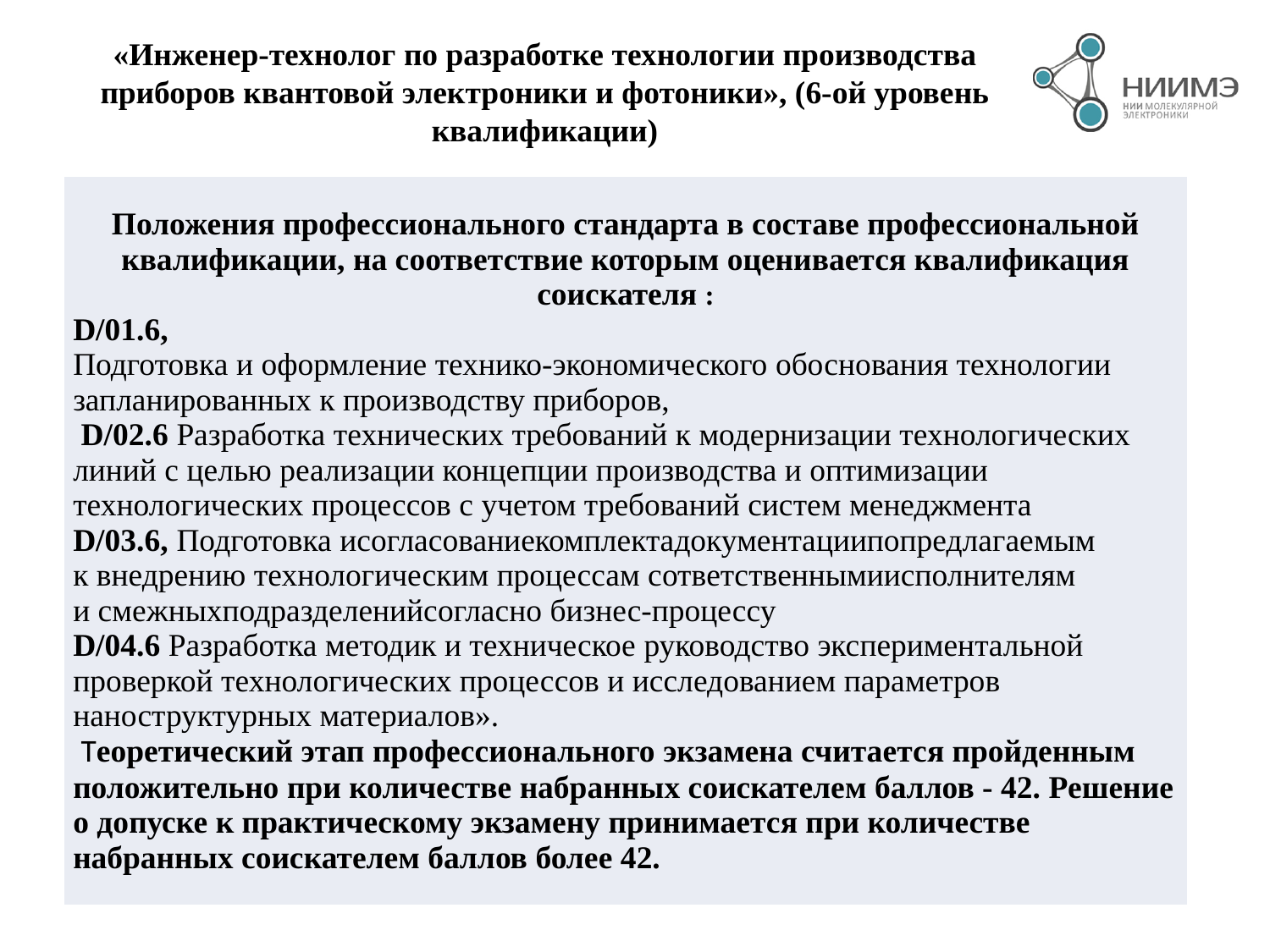

«Инженер-технолог по разработке технологии производства приборов квантовой электроники и фотоники», (6-ой уровень квалификации)

| Положения профессионального стандарта в составе профессиональной квалификации, на соответствие которым оценивается квалификация соискателя : D/01.6, Подготовка и оформление технико-экономического обоснования технологии запланированных к производству приборов, D/02.6 Разработка технических требований к модернизации технологических линий с целью реализации концепции производства и оптимизации технологических процессов с учетом требований систем менеджмента D/03.6, Подготовка исогласованиекомплектадокументациипопредлагаемым к внедрению технологическим процессам сответственнымиисполнителям и смежныхподразделенийсогласно бизнес-процессу D/04.6 Разработка методик и техническое руководство экспериментальной проверкой технологических процессов и исследованием параметров наноструктурных материалов». Теоретический этап профессионального экзамена считается пройденным положительно при количестве набранных соискателем баллов - 42. Решение о допуске к практическому экзамену принимается при количестве набранных соискателем баллов более 42. |
| --- |